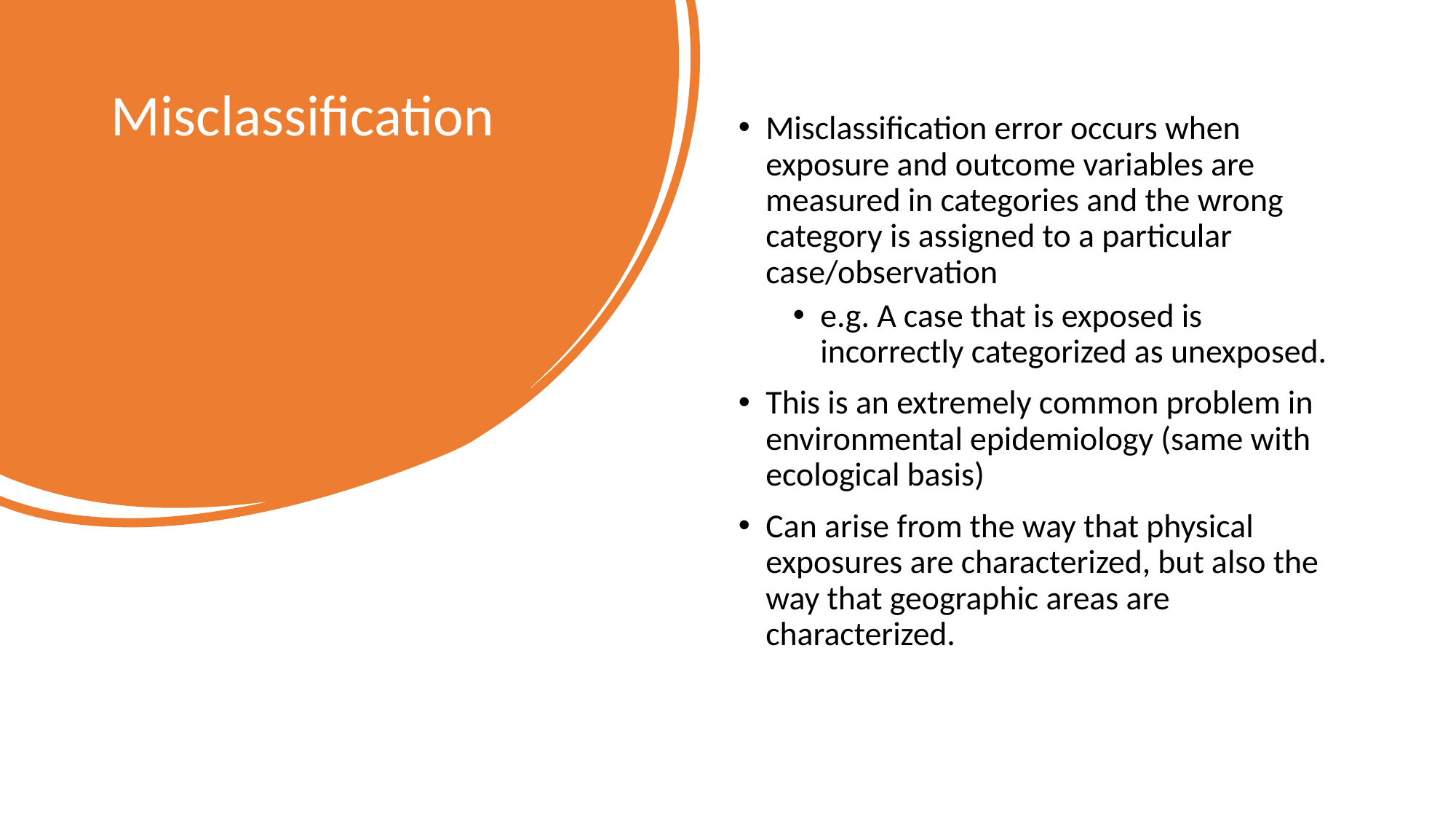

# Misclassification
Misclassification error occurs when exposure and outcome variables are measured in categories and the wrong category is assigned to a particular case/observation
e.g. A case that is exposed is incorrectly categorized as unexposed.
This is an extremely common problem in environmental epidemiology (same with ecological basis)
Can arise from the way that physical exposures are characterized, but also the way that geographic areas are characterized.